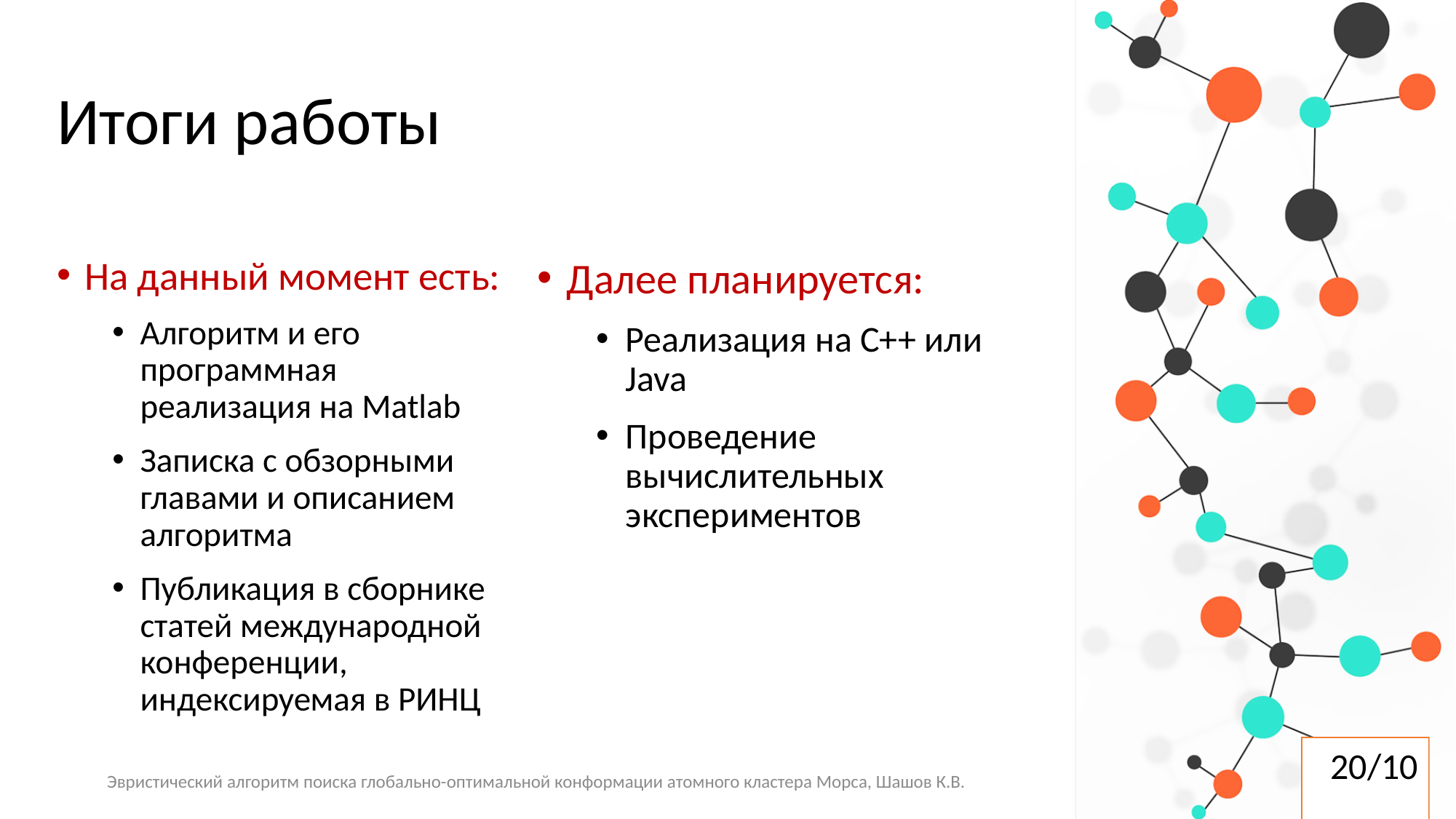

# Итоги работы
На данный момент есть:
Алгоритм и его программная реализация на Matlab
Записка с обзорными главами и описанием алгоритма
Публикация в сборнике статей международной конференции, индексируемая в РИНЦ
Далее планируется:
Реализация на С++ или Java
Проведение вычислительных экспериментов
Эвристический алгоритм поиска глобально-оптимальной конформации атомного кластера Морса, Шашов К.В.